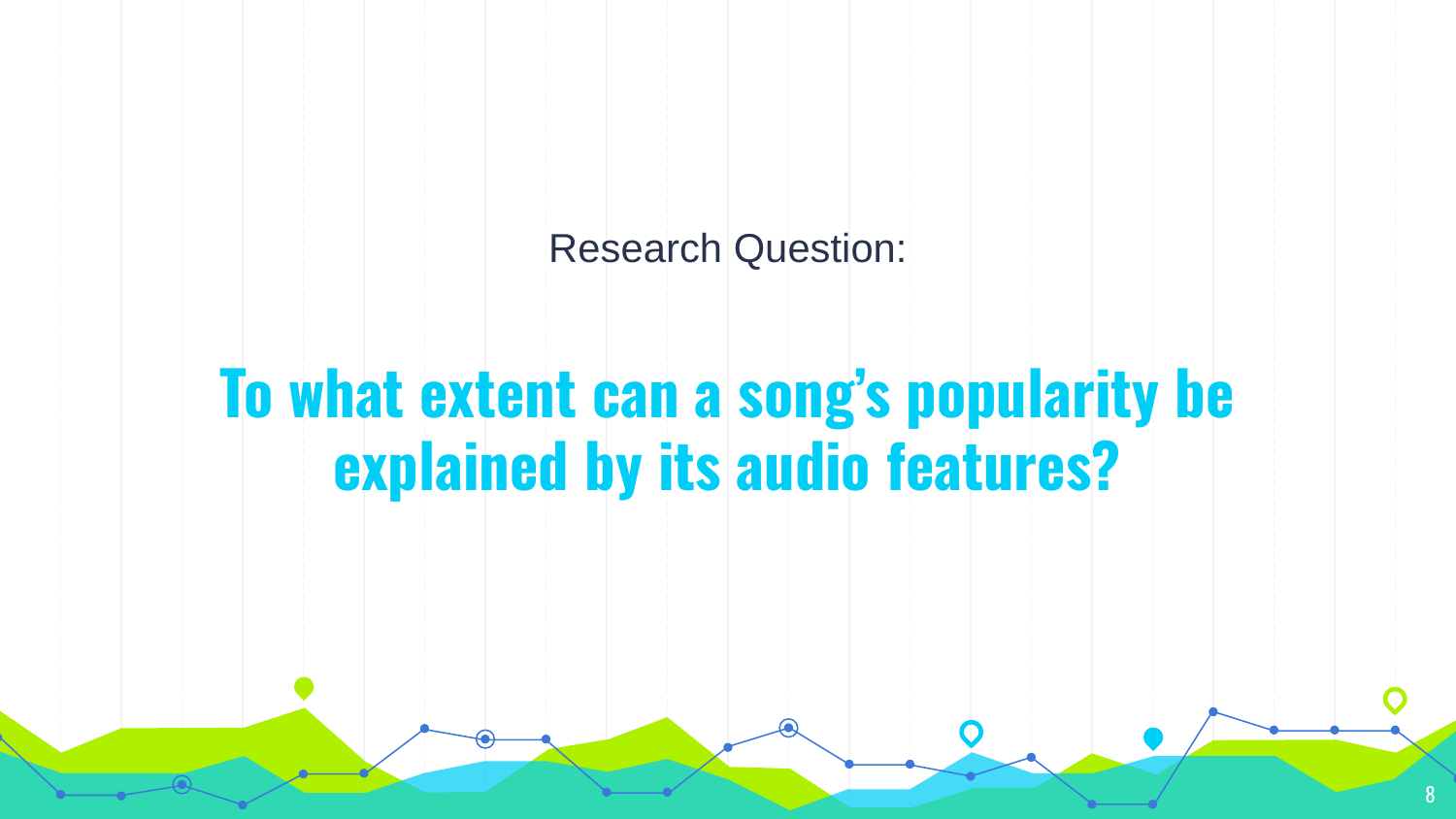

Research Question:
To what extent can a song’s popularity be explained by its audio features?
8